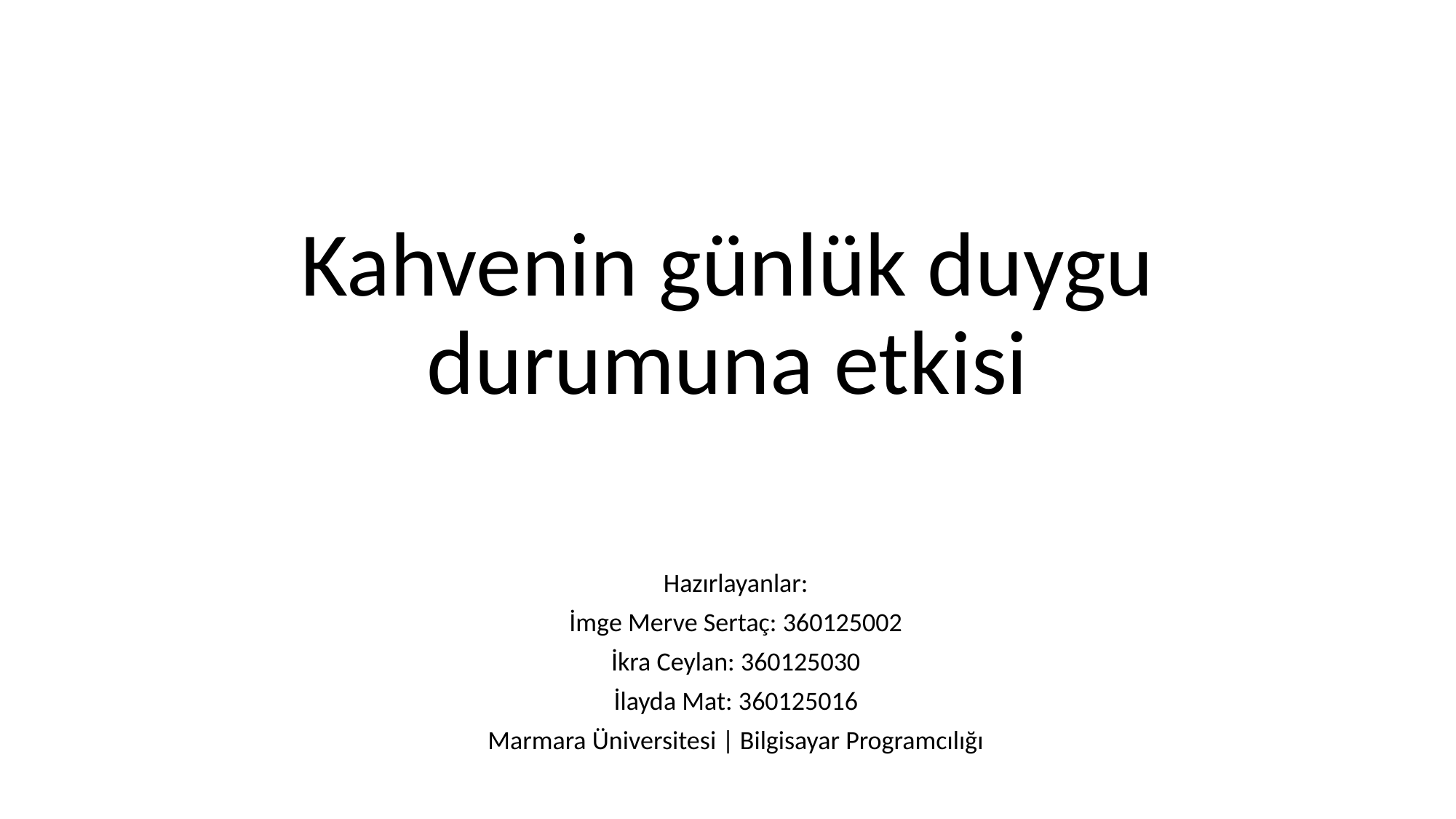

# Kahvenin günlük duygu durumuna etkisi
Hazırlayanlar:
İmge Merve Sertaç: 360125002
İkra Ceylan: 360125030
İlayda Mat: 360125016
Marmara Üniversitesi | Bilgisayar Programcılığı